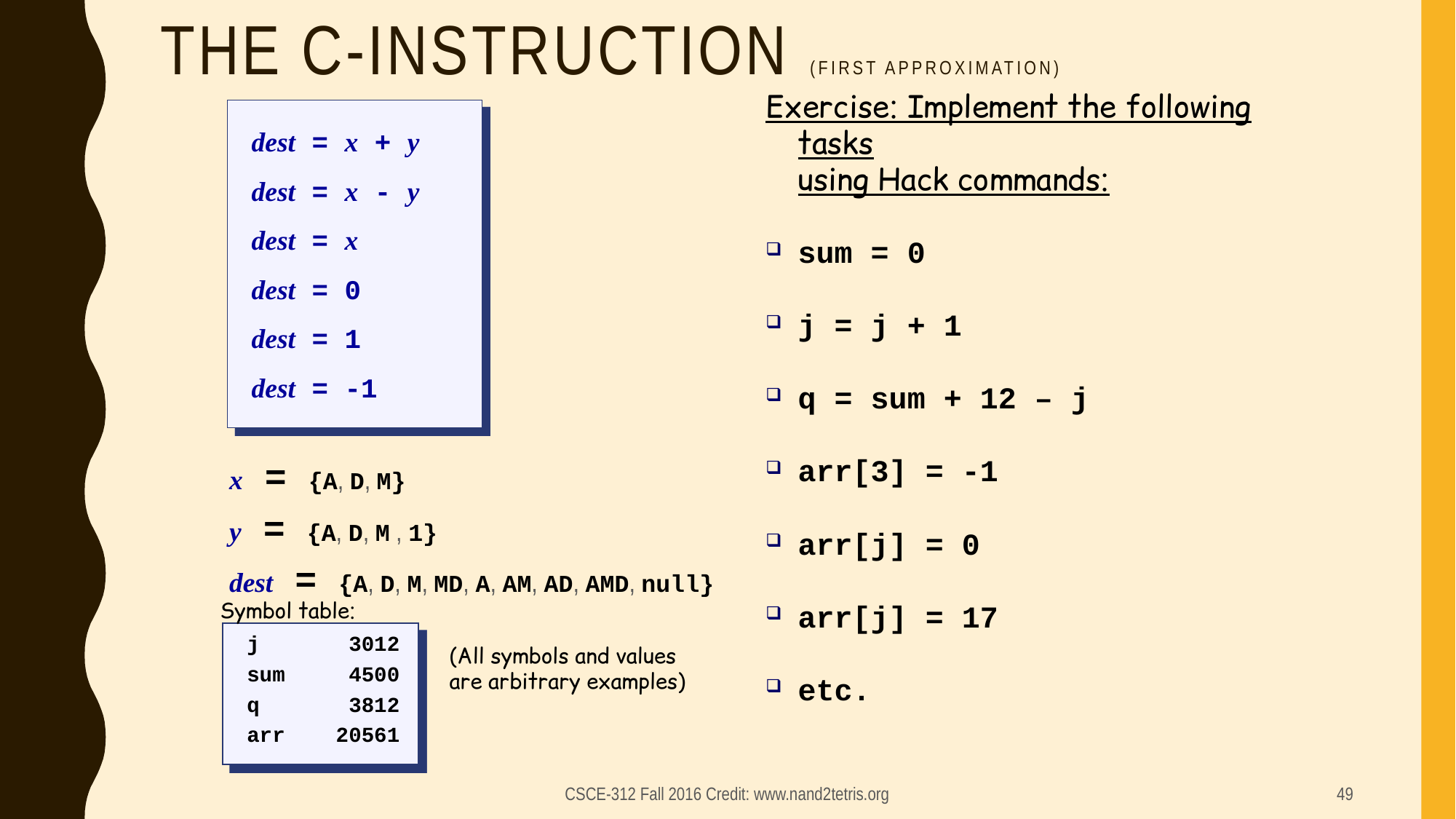

# The C-instruction (first approximation)
Exercise: Implement the following tasks
using Hack commands:
sum = 0
j = j + 1
q = sum + 12 – j
arr[3] = -1
arr[j] = 0
arr[j] = 17
etc.

dest = x + y
dest = x - y
dest = x
dest = 0
dest = 1
dest = -1
x = {A, D, M}
y = {A, D, M , 1}
dest = {A, D, M, MD, A, AM, AD, AMD, null}

Symbol table:
j       3012
sum     4500
q       3812
arr    20561
(All symbols and values are arbitrary examples)
CSCE-312 Fall 2016 Credit: www.nand2tetris.org
49